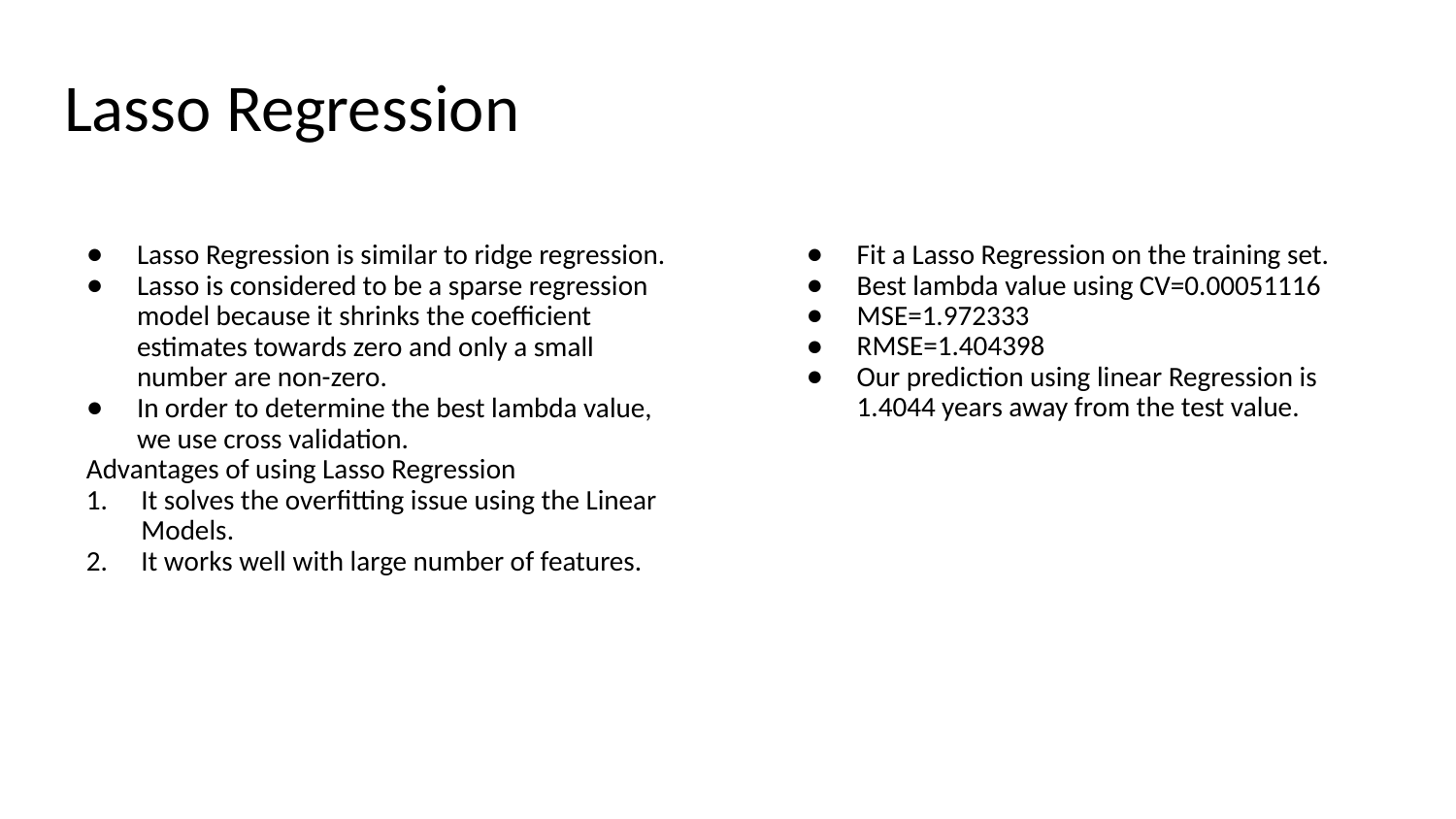

# Lasso Regression
Lasso Regression is similar to ridge regression.
Lasso is considered to be a sparse regression model because it shrinks the coefficient estimates towards zero and only a small number are non-zero.
In order to determine the best lambda value, we use cross validation.
Advantages of using Lasso Regression
It solves the overfitting issue using the Linear Models.
It works well with large number of features.
Fit a Lasso Regression on the training set.
Best lambda value using CV=0.00051116
MSE=1.972333
RMSE=1.404398
Our prediction using linear Regression is 1.4044 years away from the test value.